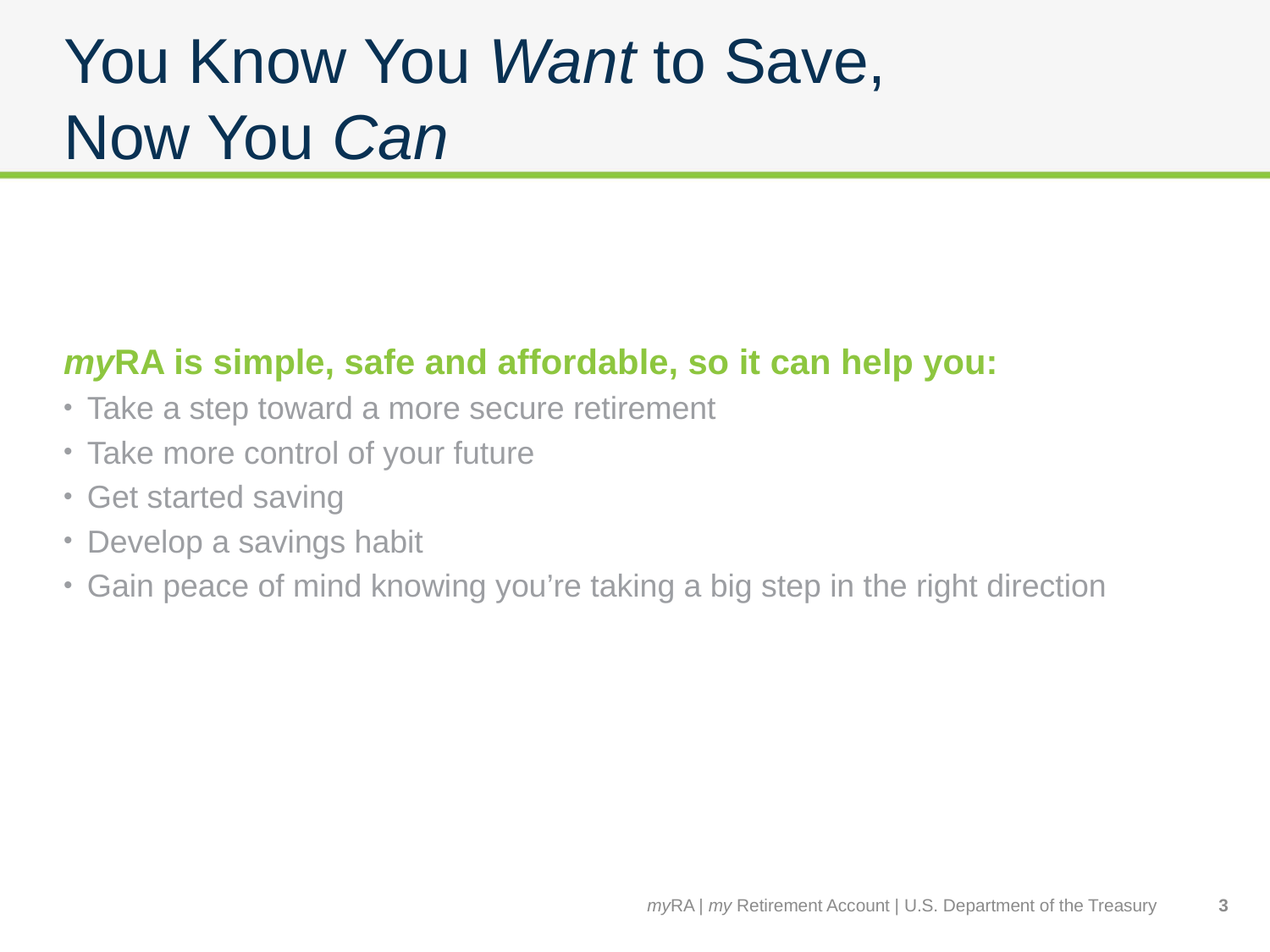

# You Know You Want to Save, Now You Can
myRA is simple, safe and affordable, so it can help you:
Take a step toward a more secure retirement
Take more control of your future
Get started saving
Develop a savings habit
Gain peace of mind knowing you’re taking a big step in the right direction

myRA | my Retirement Account | U.S. Department of the Treasury
3